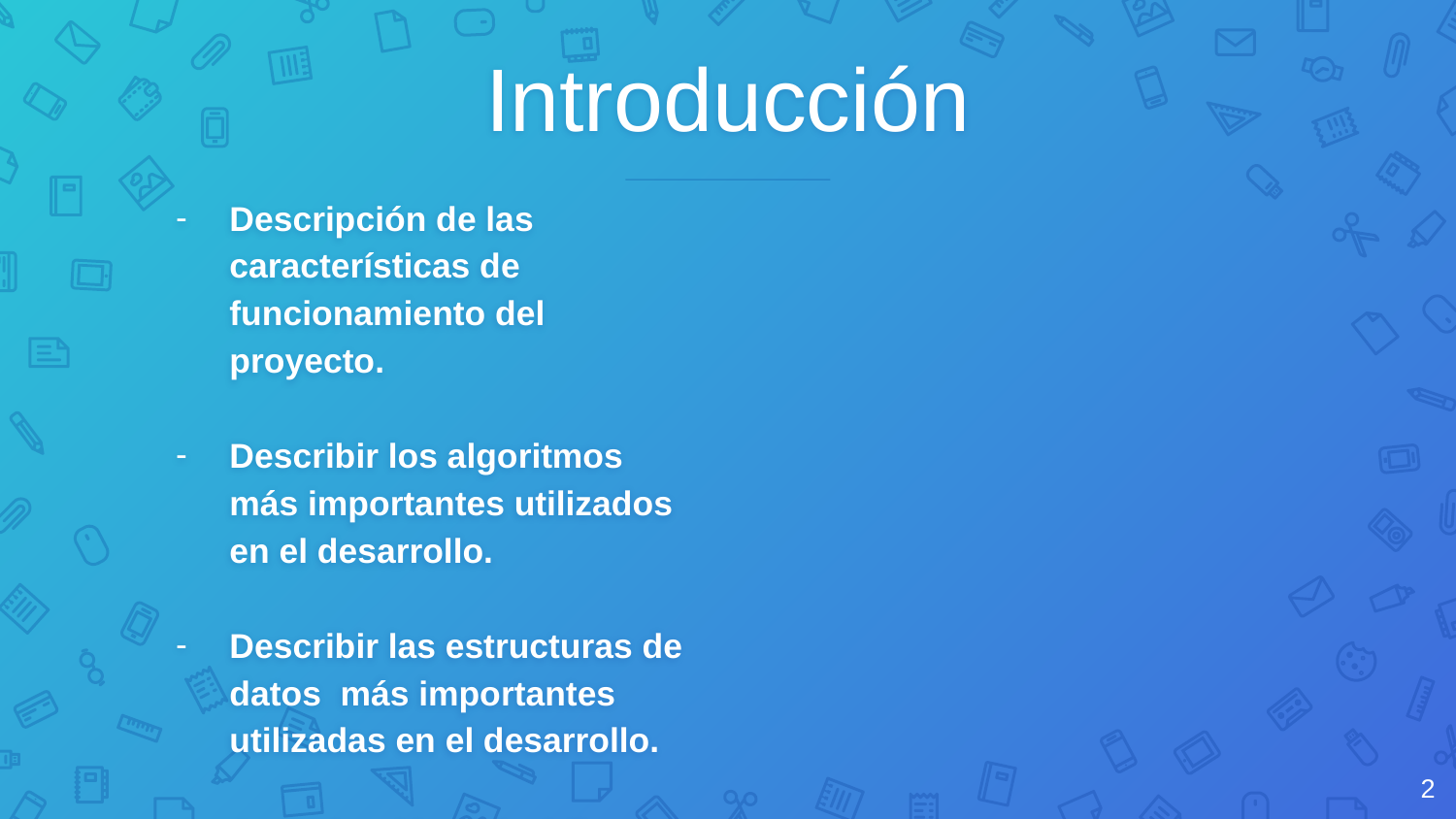

# Introducción
Descripción de las características de funcionamiento del proyecto.

Describir los algoritmos más importantes utilizados en el desarrollo.

Describir las estructuras de datos  más importantes utilizadas en el desarrollo.

Organización del código fuente.

Mostrar funcionamiento.

Conclusiones.

Recomendaciones.

2